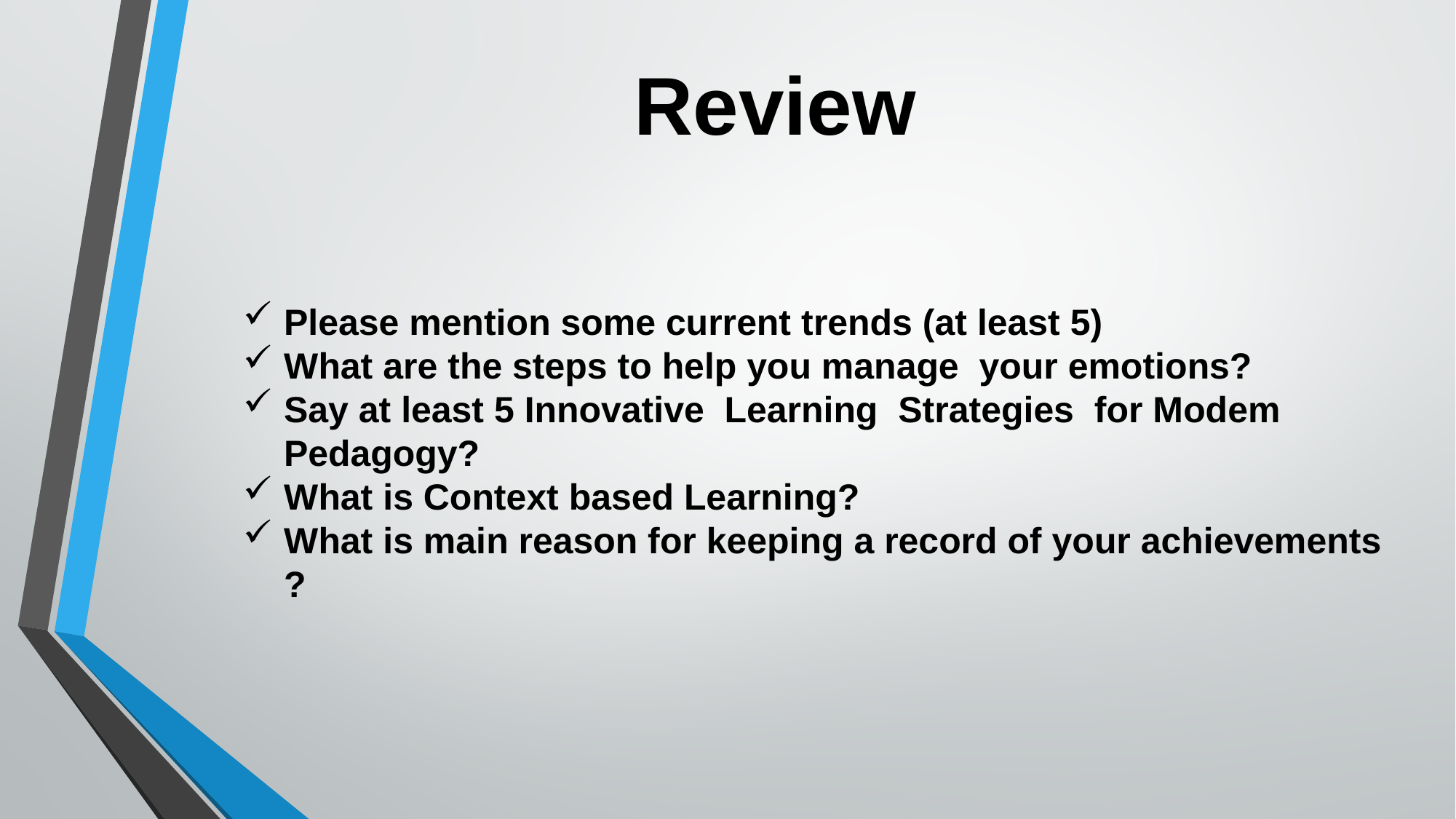

# Review
Please mention some current trends (at least 5)
What are the steps to help you manage  your emotions?
Say at least 5 Innovative  Learning  Strategies  for Modem  Pedagogy?
What is Context based Learning?
What is main reason for keeping a record of your achievements ?